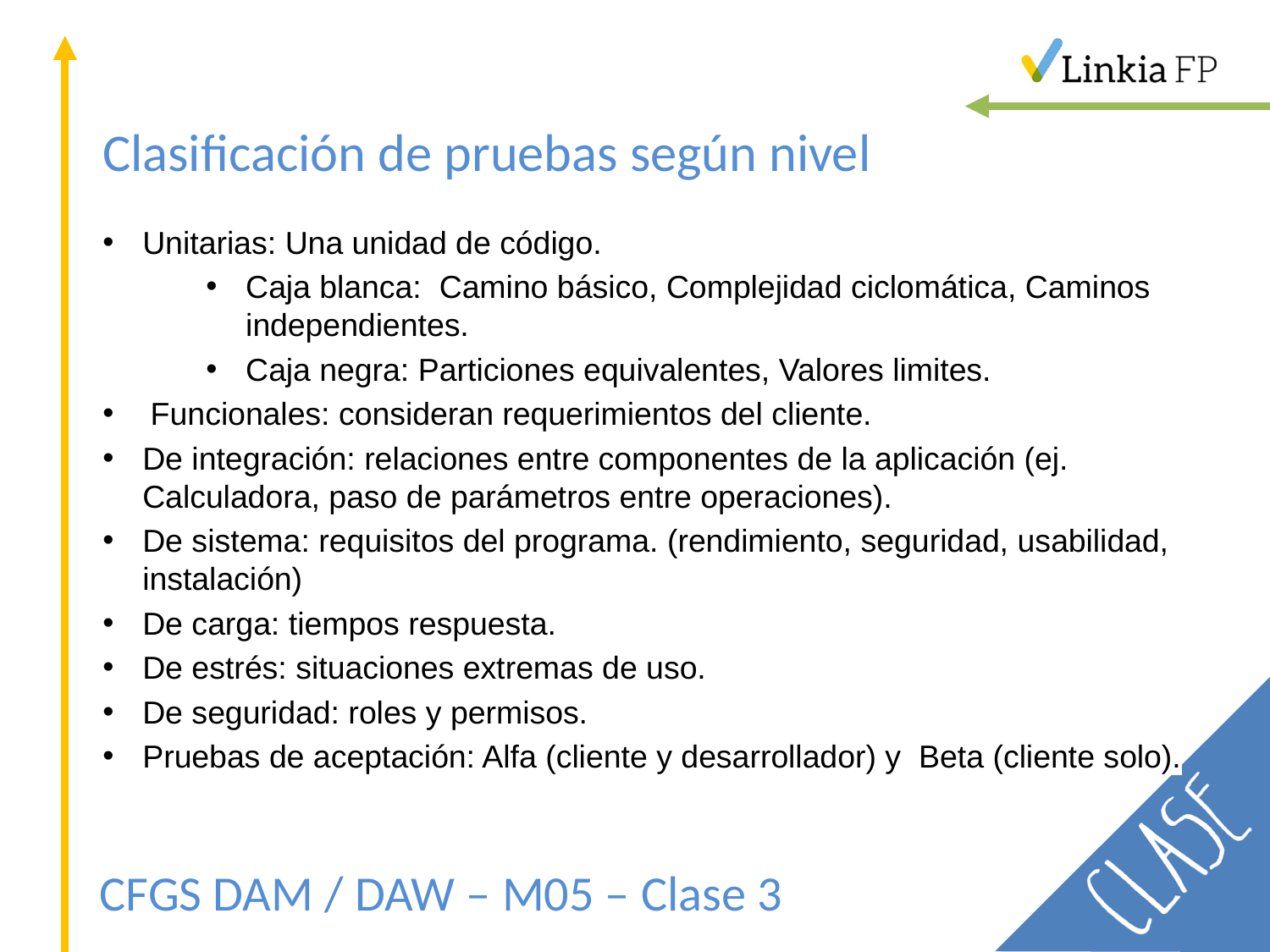

# Clasificación de pruebas según nivel
Unitarias: Una unidad de código.
Caja blanca:  Camino básico, Complejidad ciclomática, Caminos independientes.
Caja negra: Particiones equivalentes, Valores limites.
Funcionales: consideran requerimientos del cliente.
De integración: relaciones entre componentes de la aplicación (ej. Calculadora, paso de parámetros entre operaciones).
De sistema: requisitos del programa. (rendimiento, seguridad, usabilidad, instalación)
De carga: tiempos respuesta.
De estrés: situaciones extremas de uso.
De seguridad: roles y permisos.
Pruebas de aceptación: Alfa (cliente y desarrollador) y  Beta (cliente solo).

CFGS DAM / DAW – M05 – Clase 3